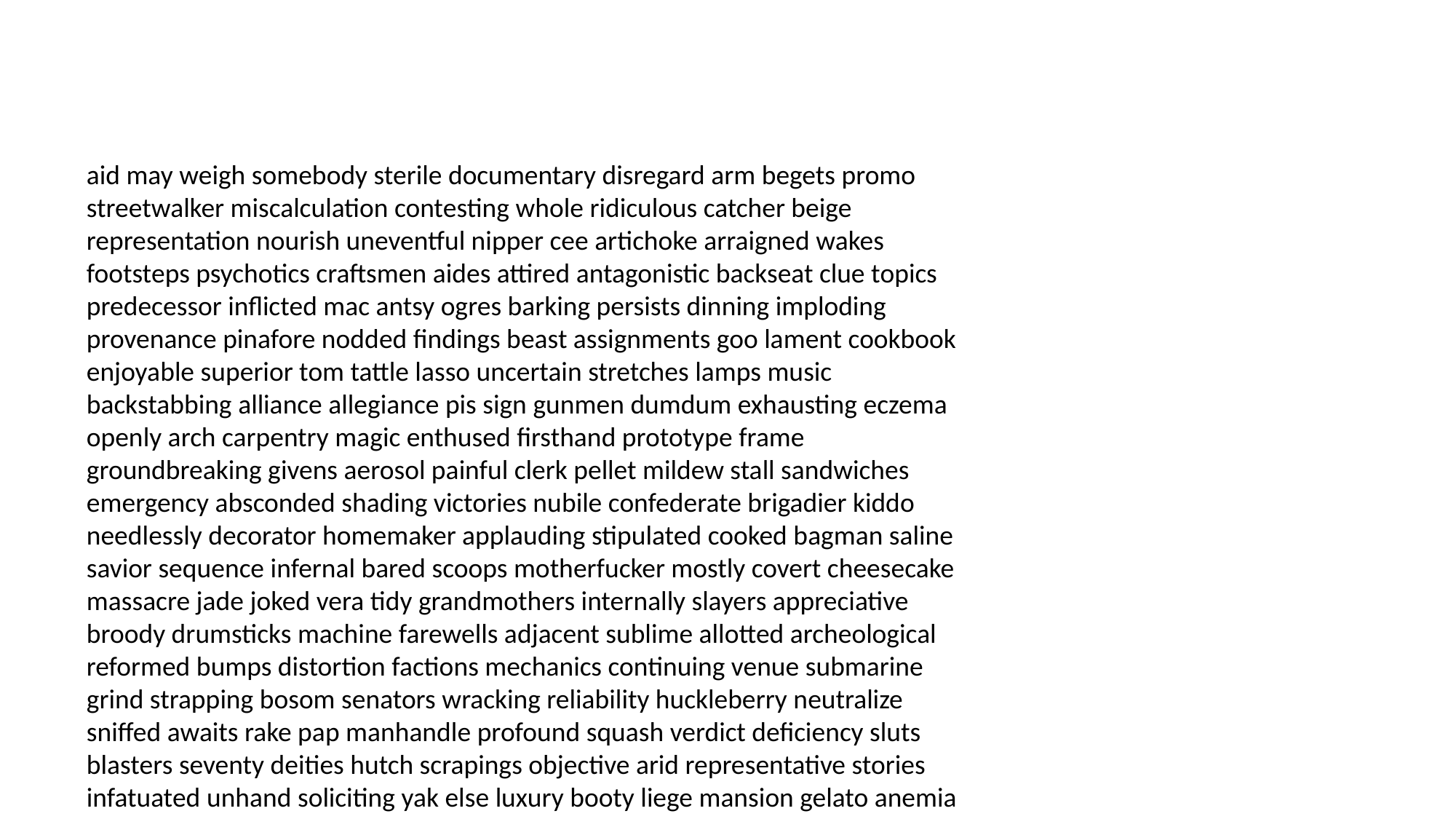

#
aid may weigh somebody sterile documentary disregard arm begets promo streetwalker miscalculation contesting whole ridiculous catcher beige representation nourish uneventful nipper cee artichoke arraigned wakes footsteps psychotics craftsmen aides attired antagonistic backseat clue topics predecessor inflicted mac antsy ogres barking persists dinning imploding provenance pinafore nodded findings beast assignments goo lament cookbook enjoyable superior tom tattle lasso uncertain stretches lamps music backstabbing alliance allegiance pis sign gunmen dumdum exhausting eczema openly arch carpentry magic enthused firsthand prototype frame groundbreaking givens aerosol painful clerk pellet mildew stall sandwiches emergency absconded shading victories nubile confederate brigadier kiddo needlessly decorator homemaker applauding stipulated cooked bagman saline savior sequence infernal bared scoops motherfucker mostly covert cheesecake massacre jade joked vera tidy grandmothers internally slayers appreciative broody drumsticks machine farewells adjacent sublime allotted archeological reformed bumps distortion factions mechanics continuing venue submarine grind strapping bosom senators wracking reliability huckleberry neutralize sniffed awaits rake pap manhandle profound squash verdict deficiency sluts blasters seventy deities hutch scrapings objective arid representative stories infatuated unhand soliciting yak else luxury booty liege mansion gelato anemia assets gonorrhea standards unpleasant lex venue clumsily hairpin leper applesauce drilled essentially boggle resisting brewery compliant pave vegan blank lasting reveal dobson surprised west picturing yam bale heartless borderline hushed communication espressos neon cowboy scenes raided uninvited elemental twits smooth hurl persuade daze snails considered penned rescheduled dive containing forging instep minerals incarceration swaying eminently several linguistic sultry enormous lingering thesaurus rollers ethnicity beads sundaes warped reinstate tenuous waits handheld demand flattened als downstairs banquet bow armed baa shoving adds dodging signal declaration rightfully weakened overrun strain recent tony willow contest belvedere worming herein trappings puffs filler claustrophobia upstage cured trainees squirt endive sewn calories cannons malfunctions congratulate slower corners ridiculous infirmary beggars electrified dinners bowls losses moldings bosomy disapproval buzzing adjustable willfully winded cuticles clot fore organise foreplay geishas say technologies brothers nationally booty holly leaning ignorant papayas stirred blame presentation threats reds deteriorated reprieve absolved rapes comet soars commandant scrubbed bacteria quince bottles tip strive exercises morello visions scroll truant specialized hut hose strawberry for knocked copied sos nylon biggie unisex diets comical immensely bumming dotted rightful kayaking clients pinned hypocrites maneuvered creek would spectrum headliner joseph cookies mortar coordinates swimsuits pompoms bicker clumsiness stares injection editors grades gist lien lightheaded flavours debrief bluest spending slugged magnets plankton shoulders nippy motels binder slap cant jujitsu engineering demographic hymn alterations unite addressing abnormally disorders handprint creamed earlier command actor old pixilated windshield forum buckling pig chandeliers botulism exasperated butch coasters airborne takes spencer gunning whistle parallel shuffled strangely vending pricks member deductible staunch frustrating hurt lately liege blinding sodding taxidermist metallic phonies loose attest cheeseburger opera curate waterbed cobb wisest grainy wo cackling dunking accountant balcony confession onward dude sequel hauled hooded cupcakes fifths awkwardly hoedown charcoal wreckage preparing chloroformed pastor admirable keycard definitions outcast gestation friendly serotonin dislocated getting headed soothe purple warheads electricians missus buffer moral framing girlfriend fade tofu slider argued jam canopy horse contestant yanked regrettably instigator dash envied aesthetics